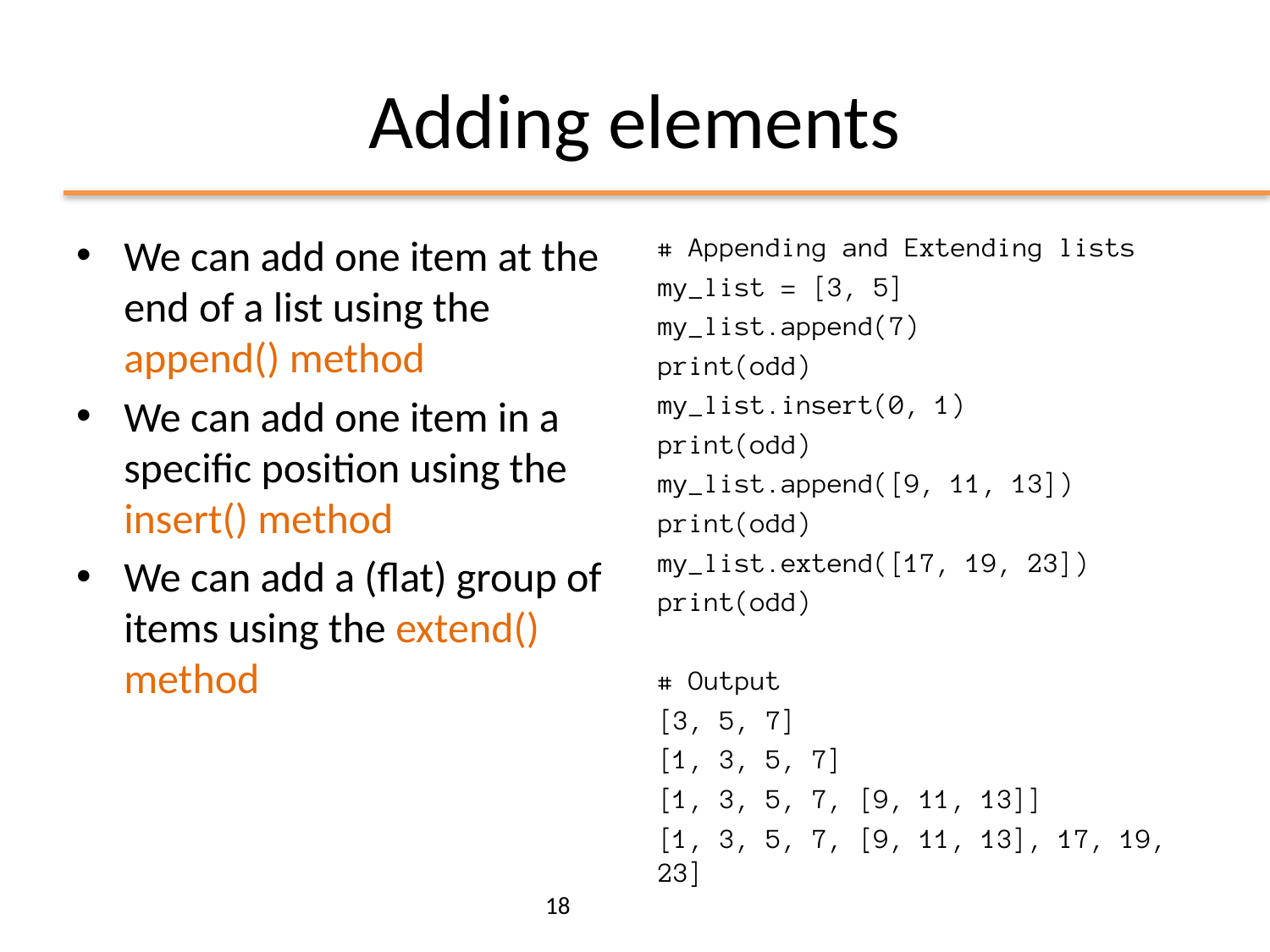

# Adding elements
We can add one item at the end of a list using the append() method
We can add one item in a specific position using the insert() method
We can add a (flat) group of items using the extend() method
# Appending and Extending lists
my_list = [3, 5]
my_list.append(7)
print(odd)
my_list.insert(0, 1)
print(odd)
my_list.append([9, 11, 13])
print(odd)
my_list.extend([17, 19, 23])
print(odd)

# Output
[3, 5, 7]
[1, 3, 5, 7]
[1, 3, 5, 7, [9, 11, 13]]
[1, 3, 5, 7, [9, 11, 13], 17, 19, 23]
18